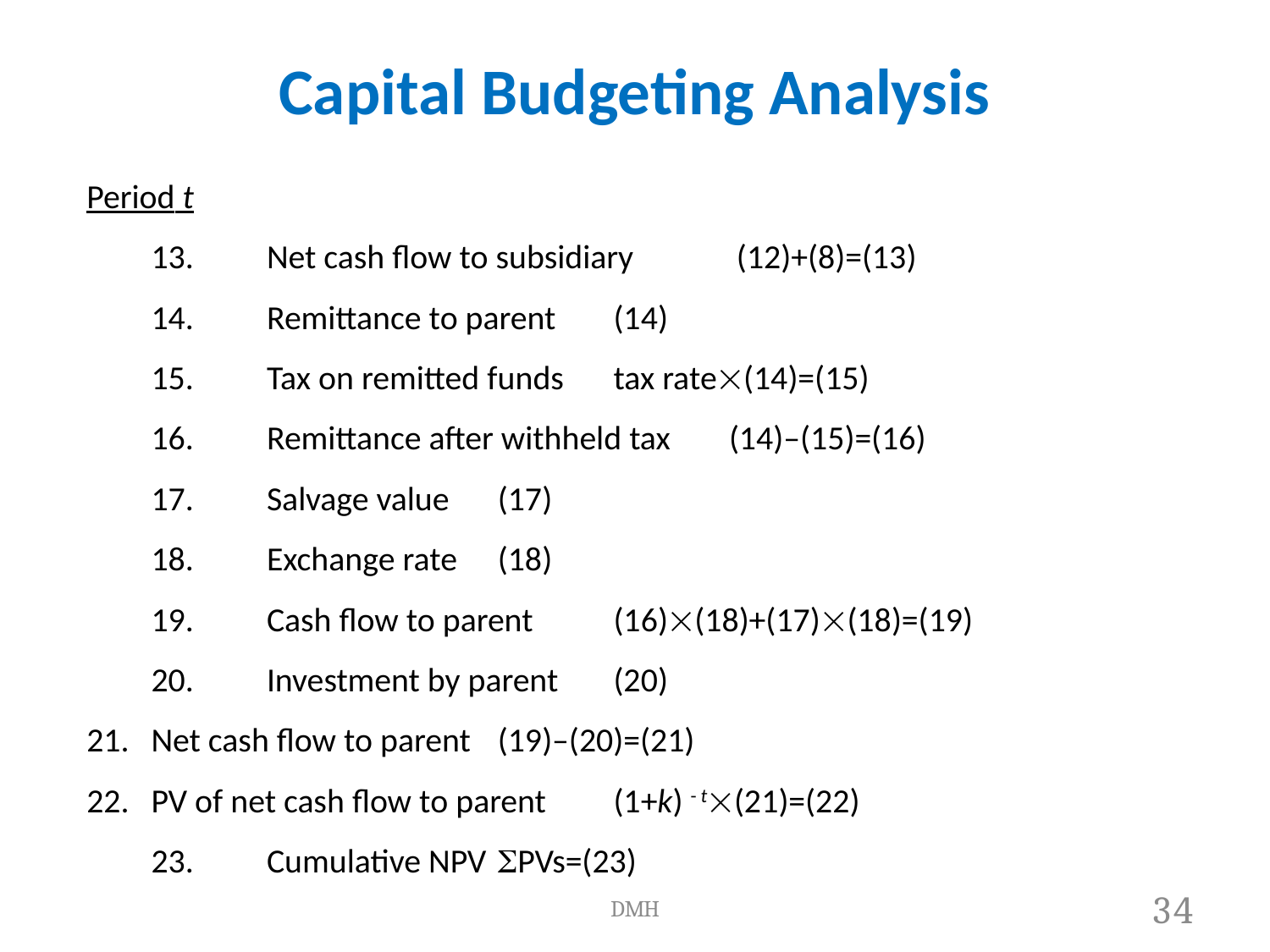

# Capital Budgeting Analysis
Period t
	13.	Net cash flow to subsidiary	 (12)+(8)=(13)
	14.	Remittance to parent	(14)
	15.	Tax on remitted funds	tax rate×(14)=(15)
	16.	Remittance after withheld tax	(14)–(15)=(16)
	17.	Salvage value	(17)
	18.	Exchange rate	(18)
	19.	Cash flow to parent	(16)×(18)+(17)×(18)=(19)
	20.	Investment by parent	(20)
21.	Net cash flow to parent	(19)–(20)=(21)
22.	PV of net cash flow to parent	(1+k) - t×(21)=(22)
	23.	Cumulative NPV	ΣPVs=(23)
DMH
34